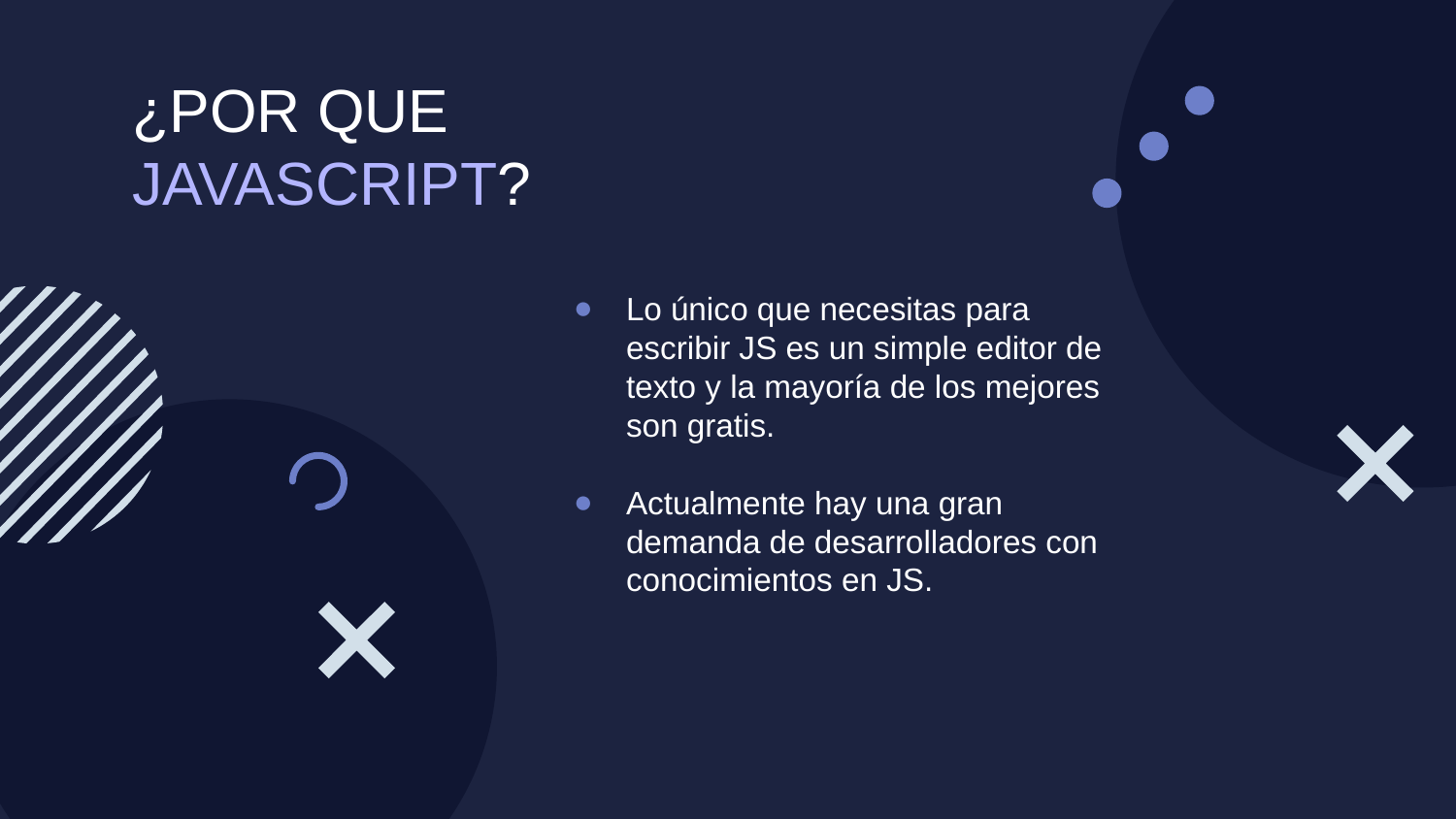

# ¿POR QUE JAVASCRIPT?

Lo único que necesitas para escribir JS es un simple editor de texto y la mayoría de los mejores son gratis.

Actualmente hay una gran demanda de desarrolladores con conocimientos en JS.